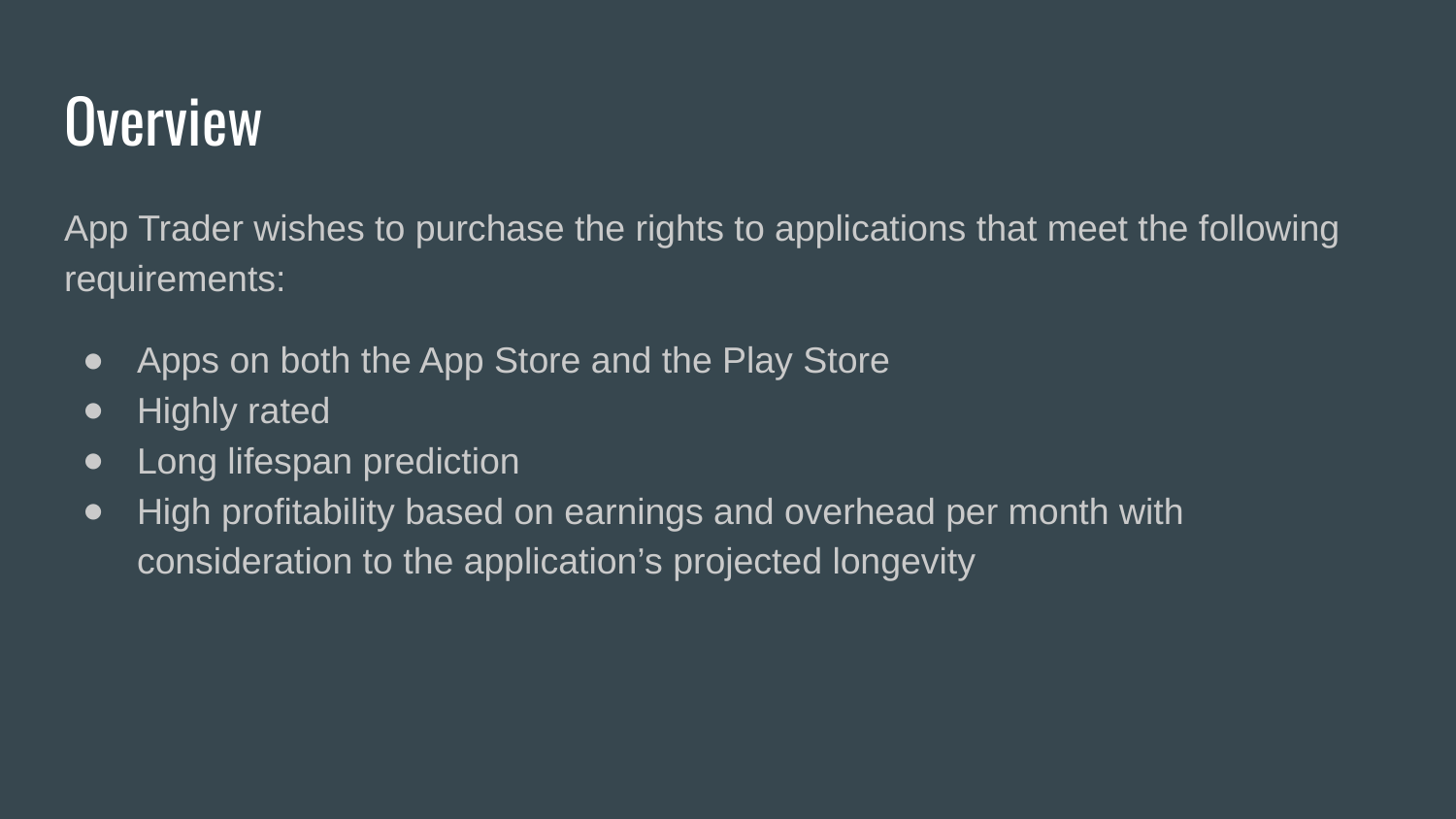

# Overview
App Trader wishes to purchase the rights to applications that meet the following requirements:
Apps on both the App Store and the Play Store
Highly rated
Long lifespan prediction
High profitability based on earnings and overhead per month with consideration to the application’s projected longevity